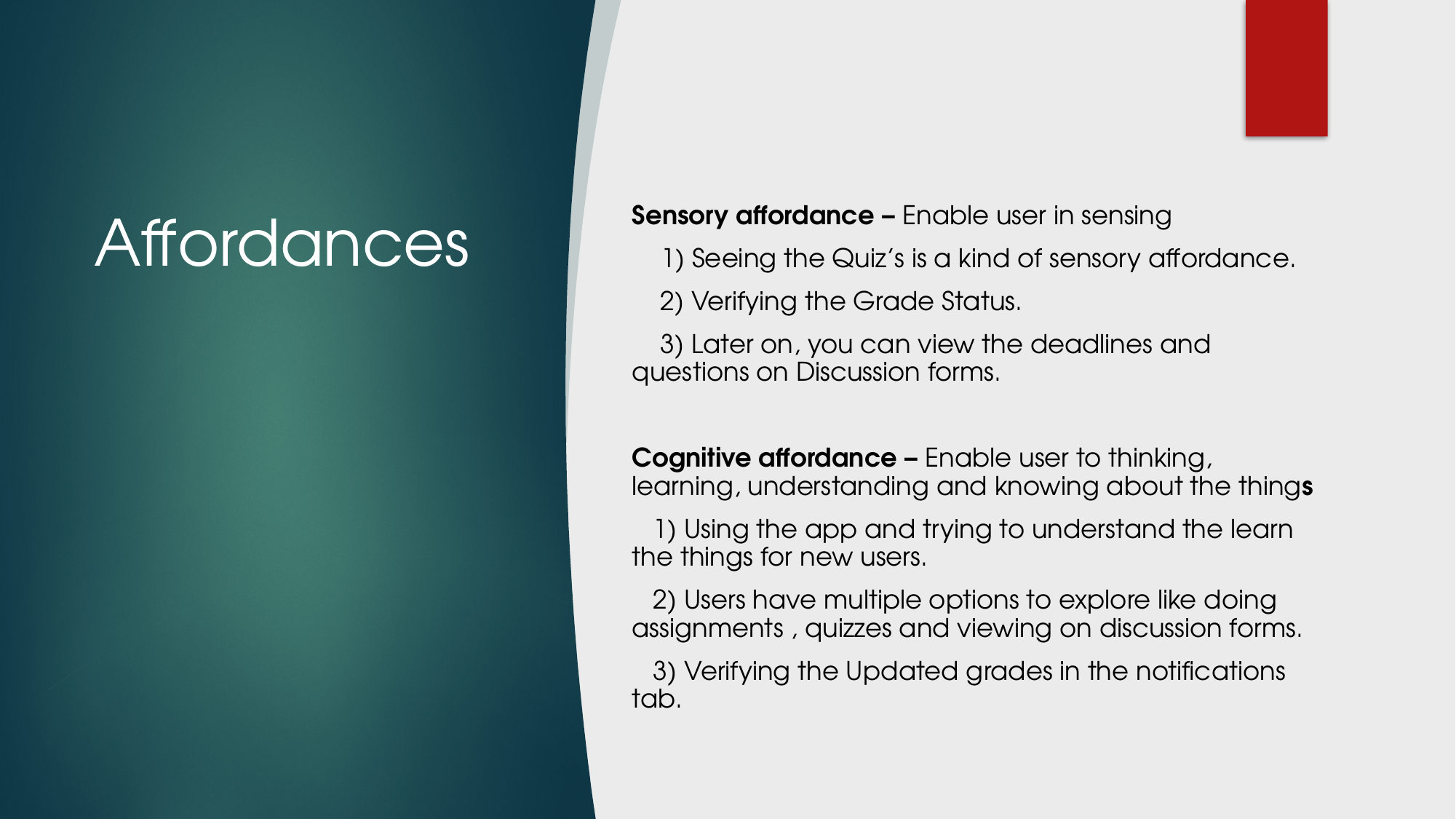

# Affordances
Sensory affordance – Enable user in sensing
    1) Seeing the Quiz’s is a kind of sensory affordance.
    2) Verifying the Grade Status.
    3) Later on, you can view the deadlines and questions on Discussion forms.

Cognitive affordance – Enable user to thinking, learning, understanding and knowing about the things
   1) Using the app and trying to understand the learn the things for new users.
   2) Users have multiple options to explore like doing assignments , quizzes and viewing on discussion forms.
   3) Verifying the Updated grades in the notifications tab.